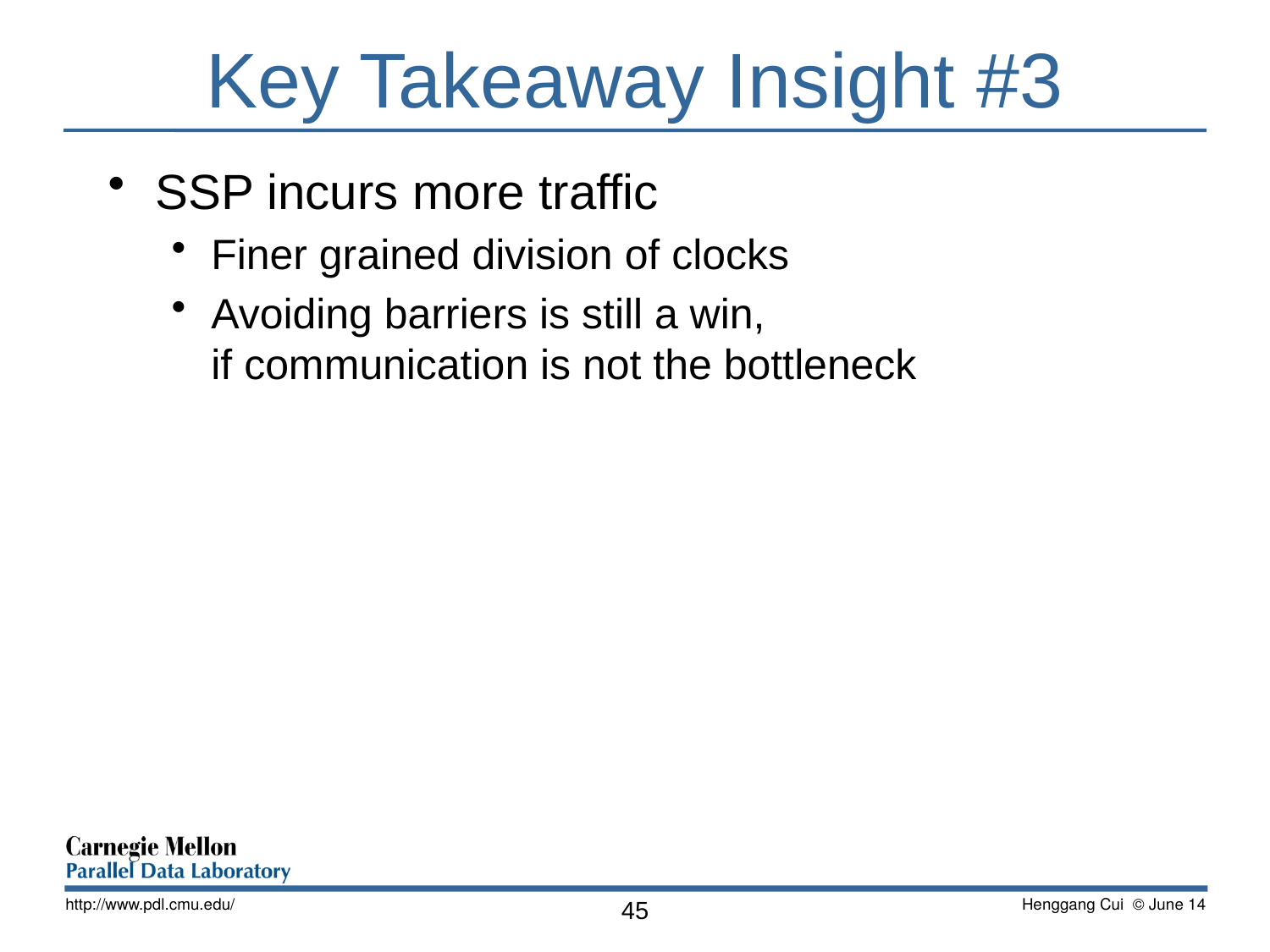

# Key Takeaway Insight #3
SSP incurs more traffic
Finer grained division of clocks
Avoiding barriers is still a win,
if communication is not the bottleneck
http://www.pdl.cmu.edu/
45
   Henggang Cui  © June 14